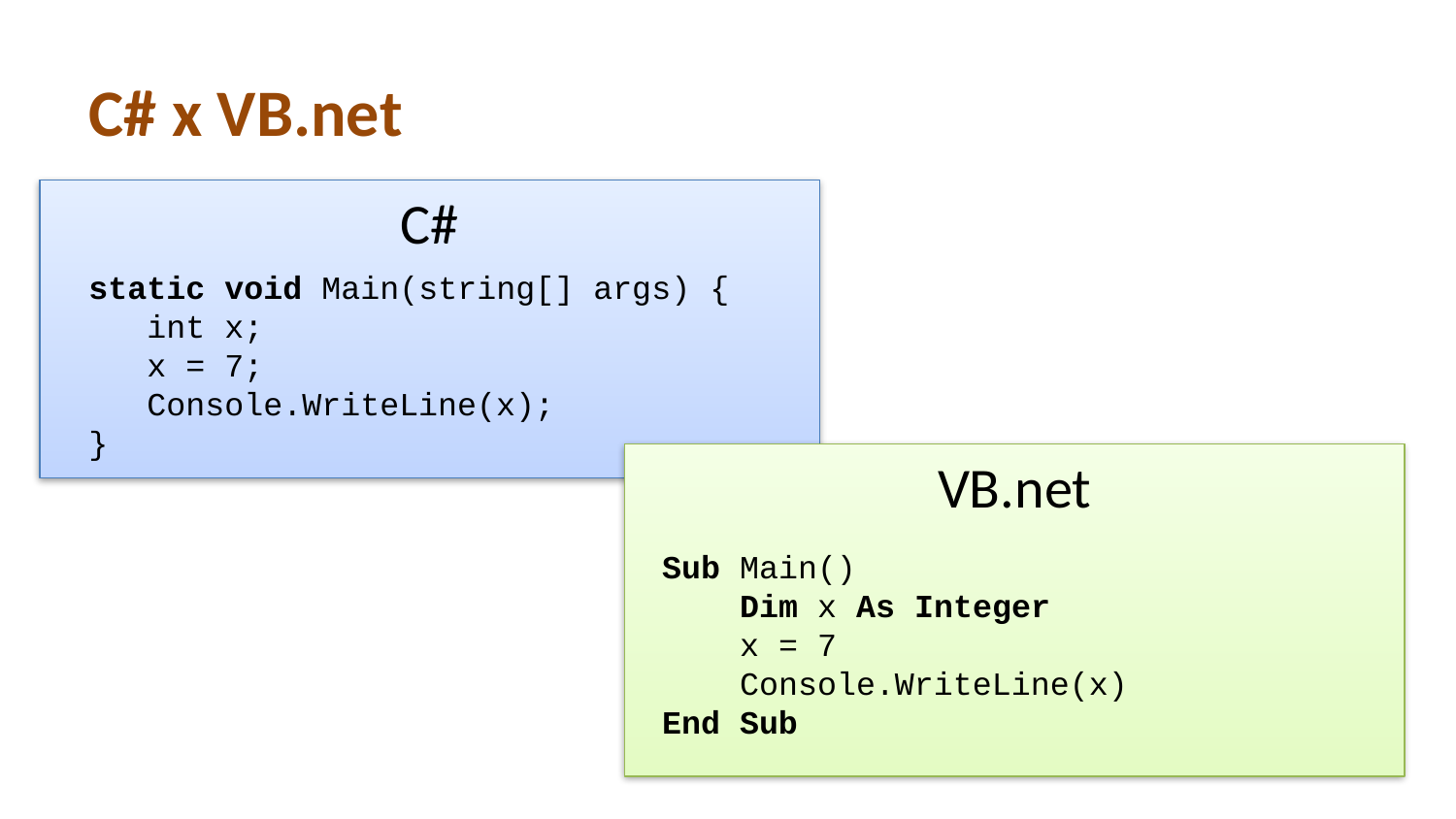

# C# x VB.net
C#
static void Main(string[] args) {
   int x;
   x = 7;
   Console.WriteLine(x);
}
VB.net
Sub Main()
    Dim x As Integer
    x = 7
    Console.WriteLine(x)
End Sub